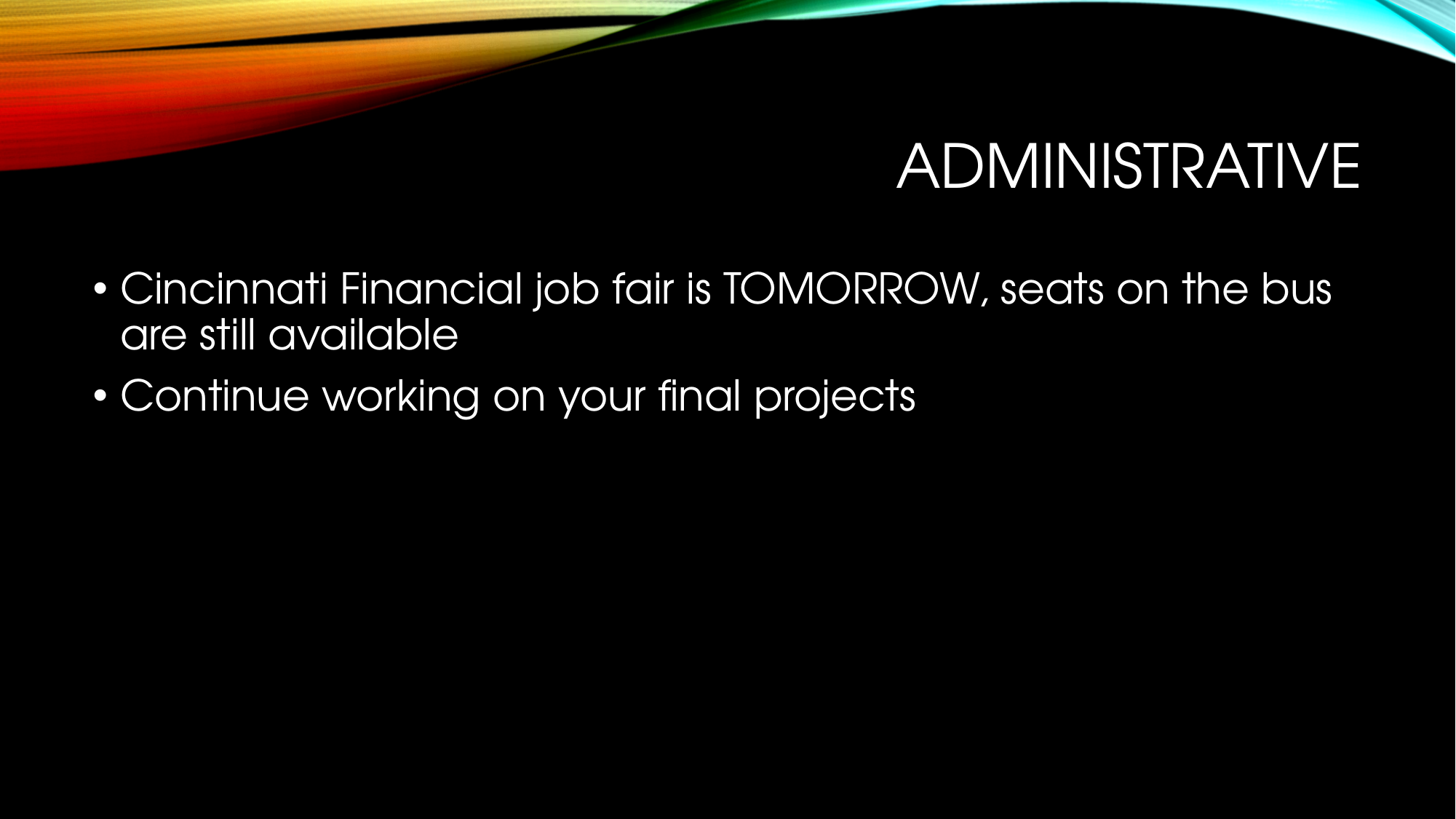

# Administrative
Cincinnati Financial job fair is TOMORROW, seats on the bus are still available
Continue working on your final projects